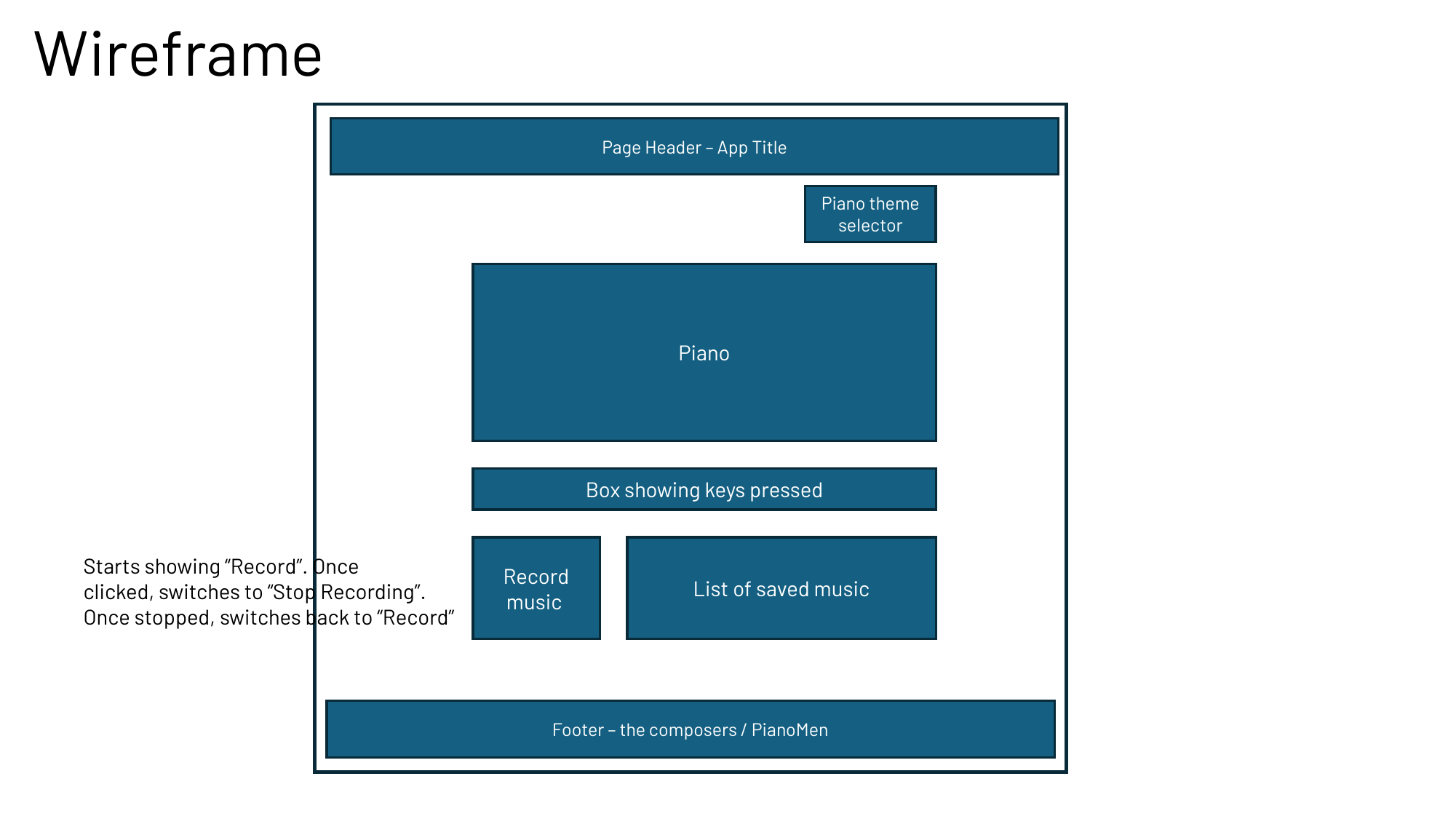

# Wireframe

Page Header – App Title
Piano theme selector
Piano
Box showing keys pressed
Record music
List of saved music
Starts showing “Record”. Once
clicked, switches to “Stop Recording”.
Once stopped, switches back to “Record”
Footer – the composers / PianoMen